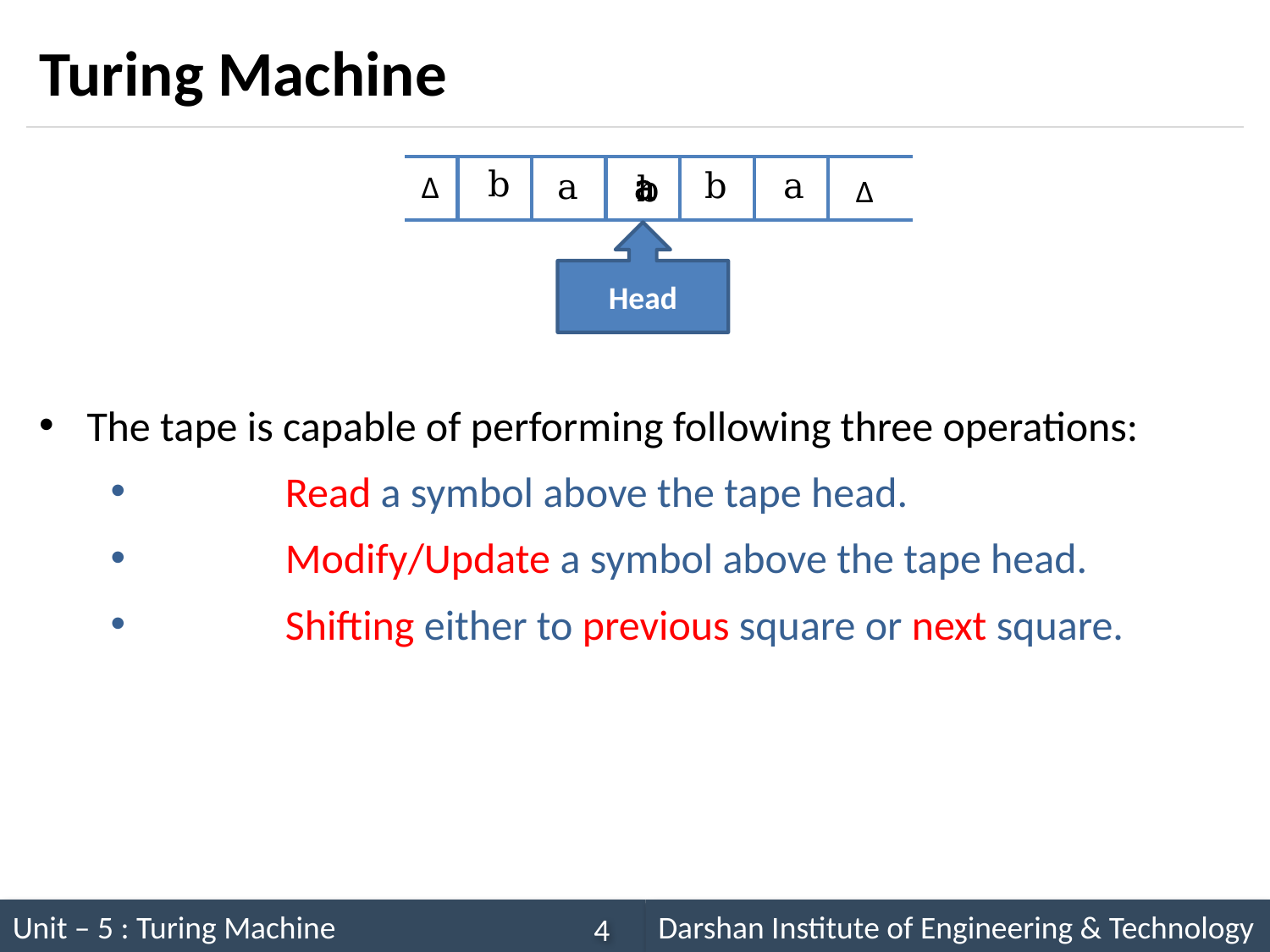

# Turing Machine

The tape is capable of performing following three operations:
	Read a symbol above the tape head.
	Modify/Update a symbol above the tape head.
	Shifting either to previous square or next square.

b
b
a
a
a
b
Δ
Δ
Head